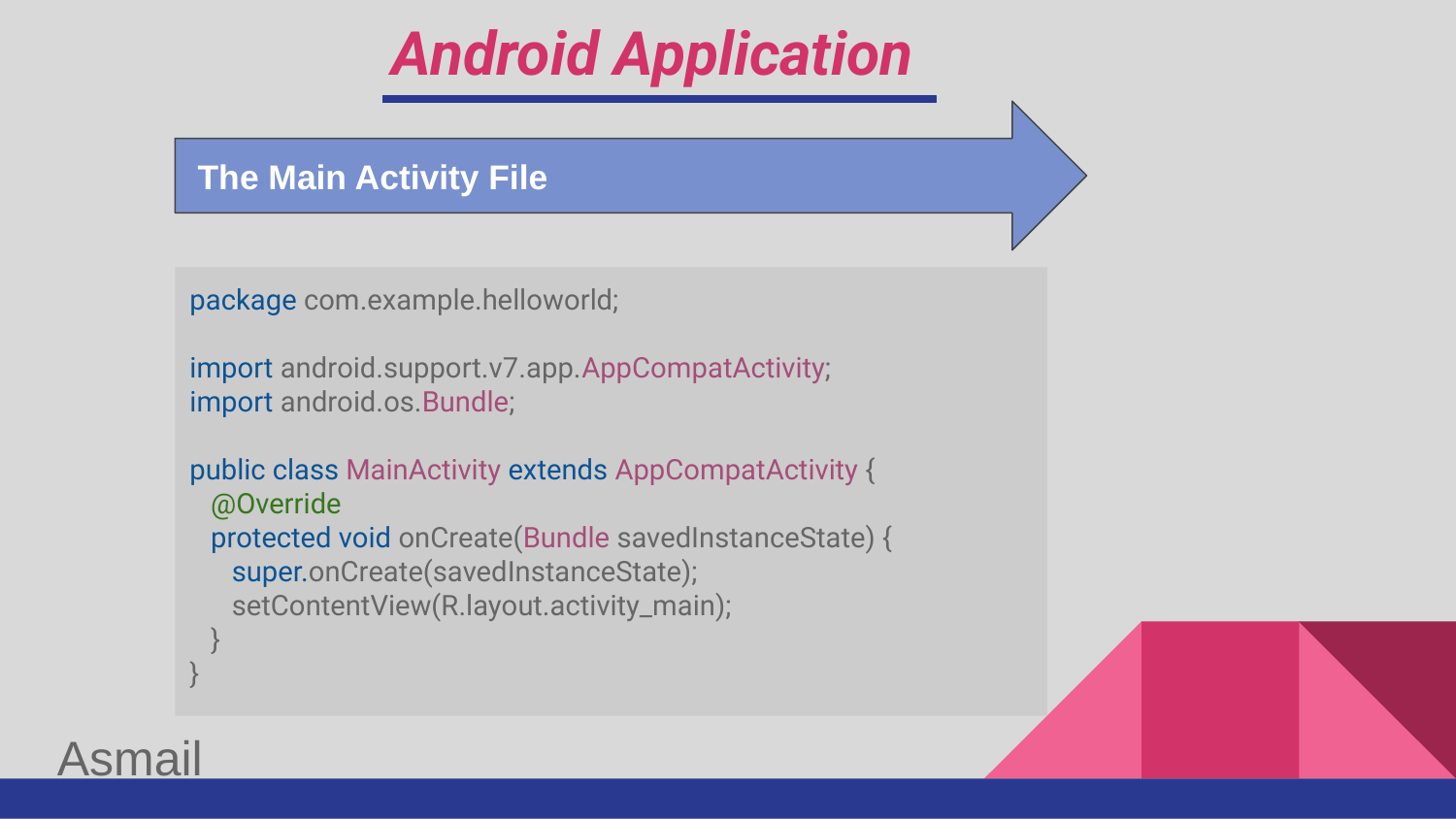

# Android Application

 The Main Activity File
package com.example.helloworld;

import android.support.v7.app.AppCompatActivity;
import android.os.Bundle;

public class MainActivity extends AppCompatActivity {
   @Override
   protected void onCreate(Bundle savedInstanceState) {
      super.onCreate(savedInstanceState);
      setContentView(R.layout.activity_main);
   }
}

Asmail